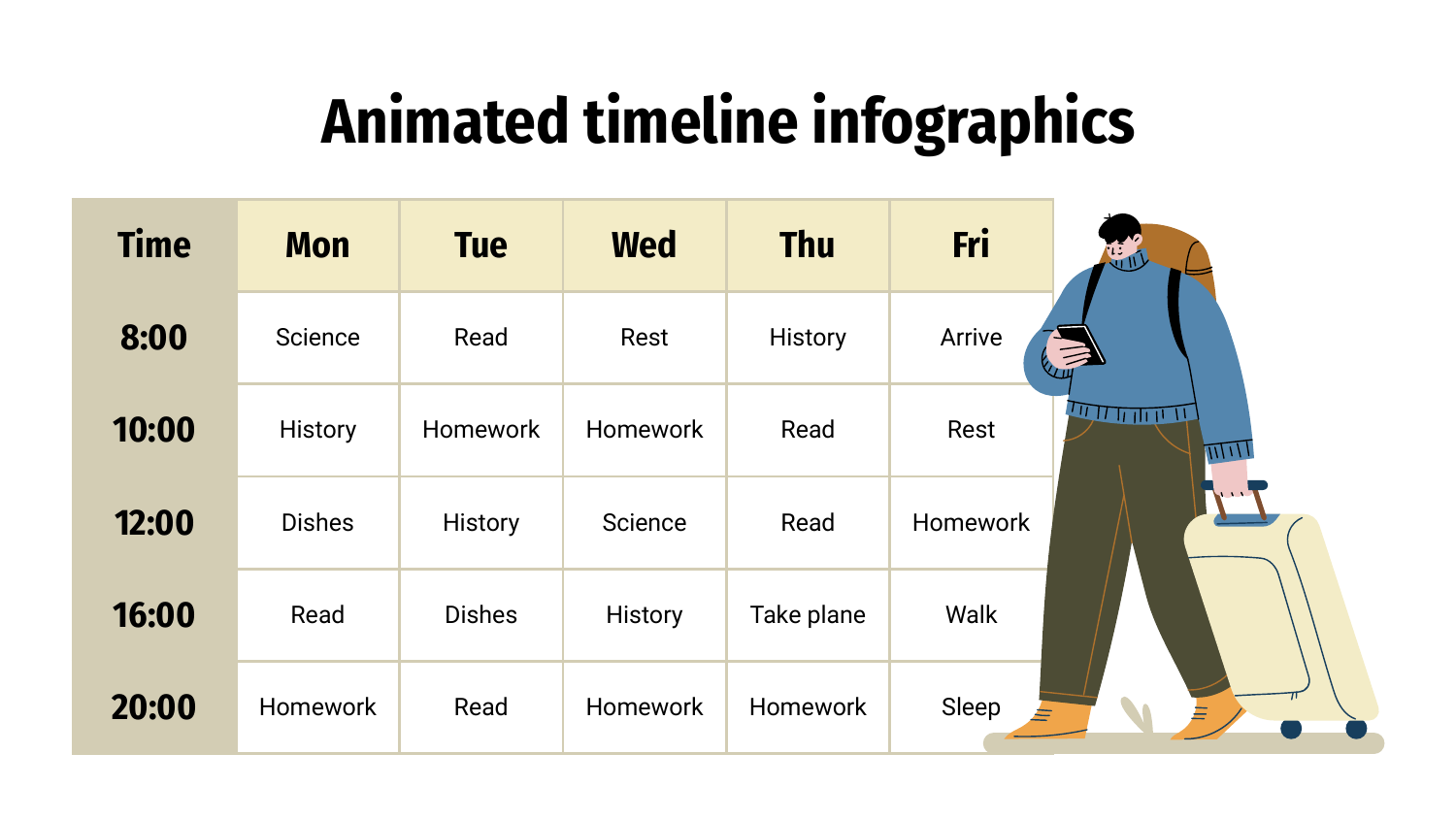

# Animated timeline infographics
| Time | Mon | Tue | Wed | Thu | Fri |
| --- | --- | --- | --- | --- | --- |
| 8:00 | Science | Read | Rest | History | Arrive |
| 10:00 | History | Homework | Homework | Read | Rest |
| 12:00 | Dishes | History | Science | Read | Homework |
| 16:00 | Read | Dishes | History | Take plane | Walk |
| 20:00 | Homework | Read | Homework | Homework | Sleep |